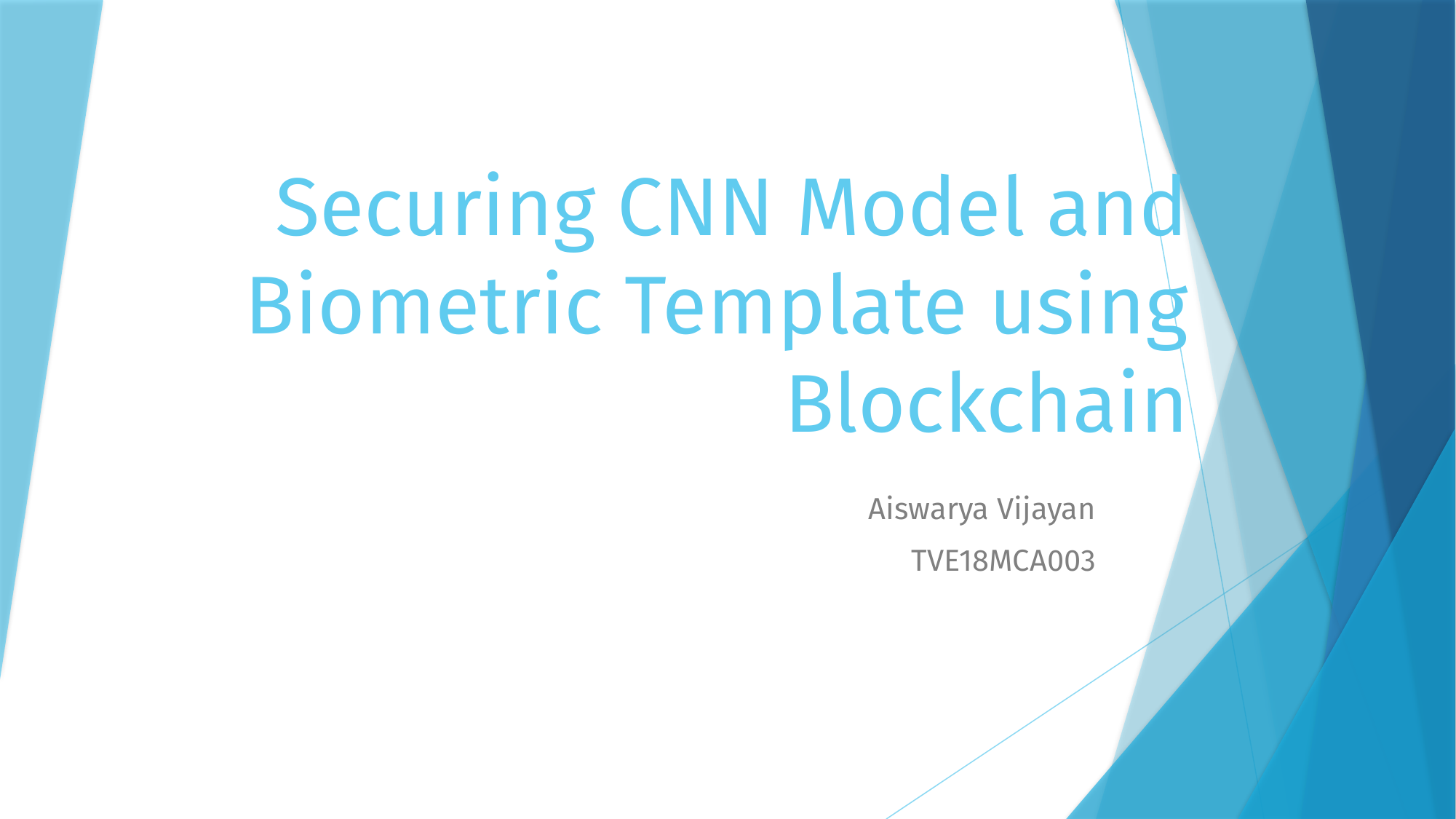

# Securing CNN Model and Biometric Template using Blockchain
Aiswarya Vijayan
TVE18MCA003